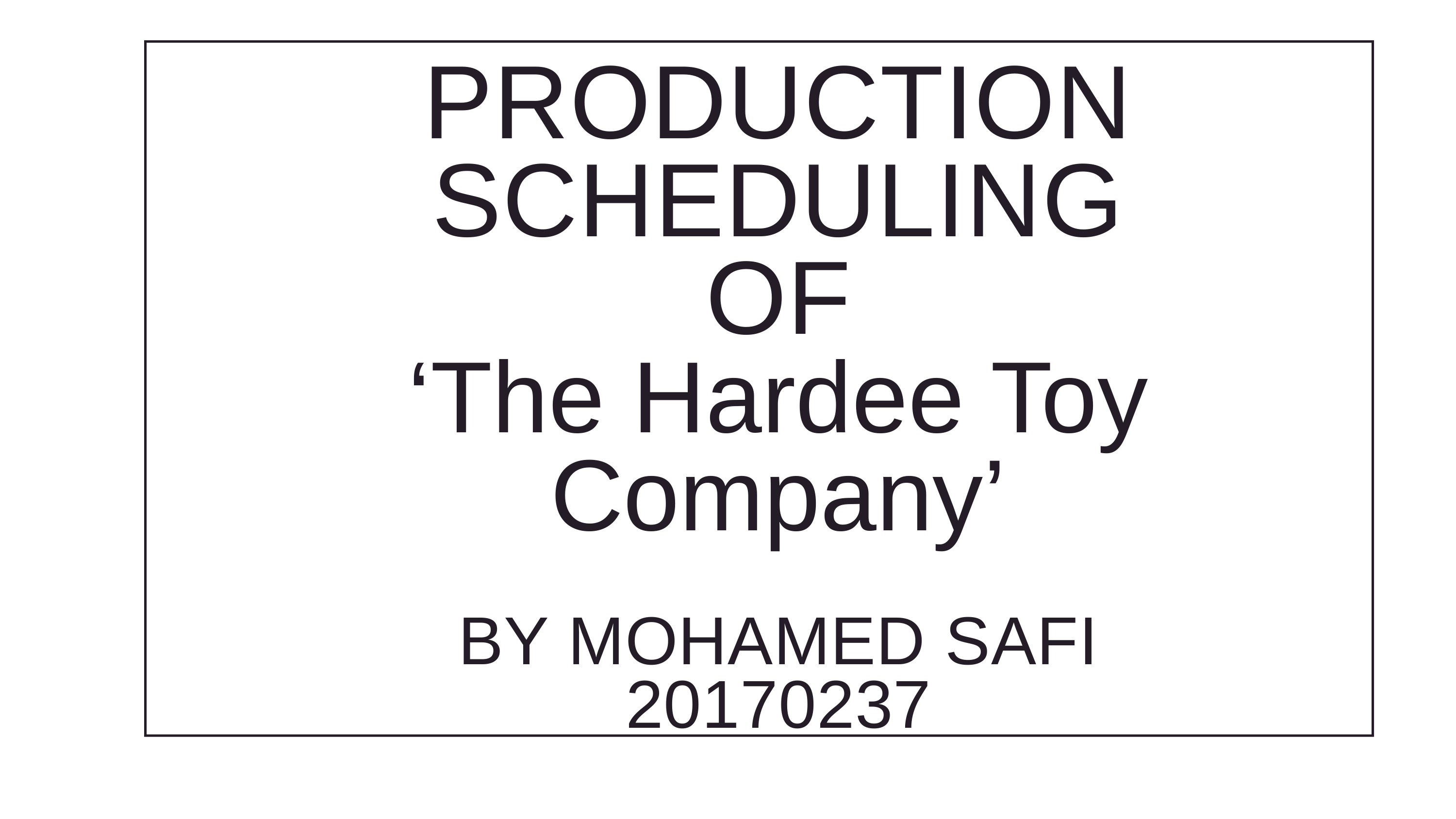

PRODUCTION SCHEDULING OF
‘The Hardee Toy Company’

BY MOHAMED SAFI
20170237